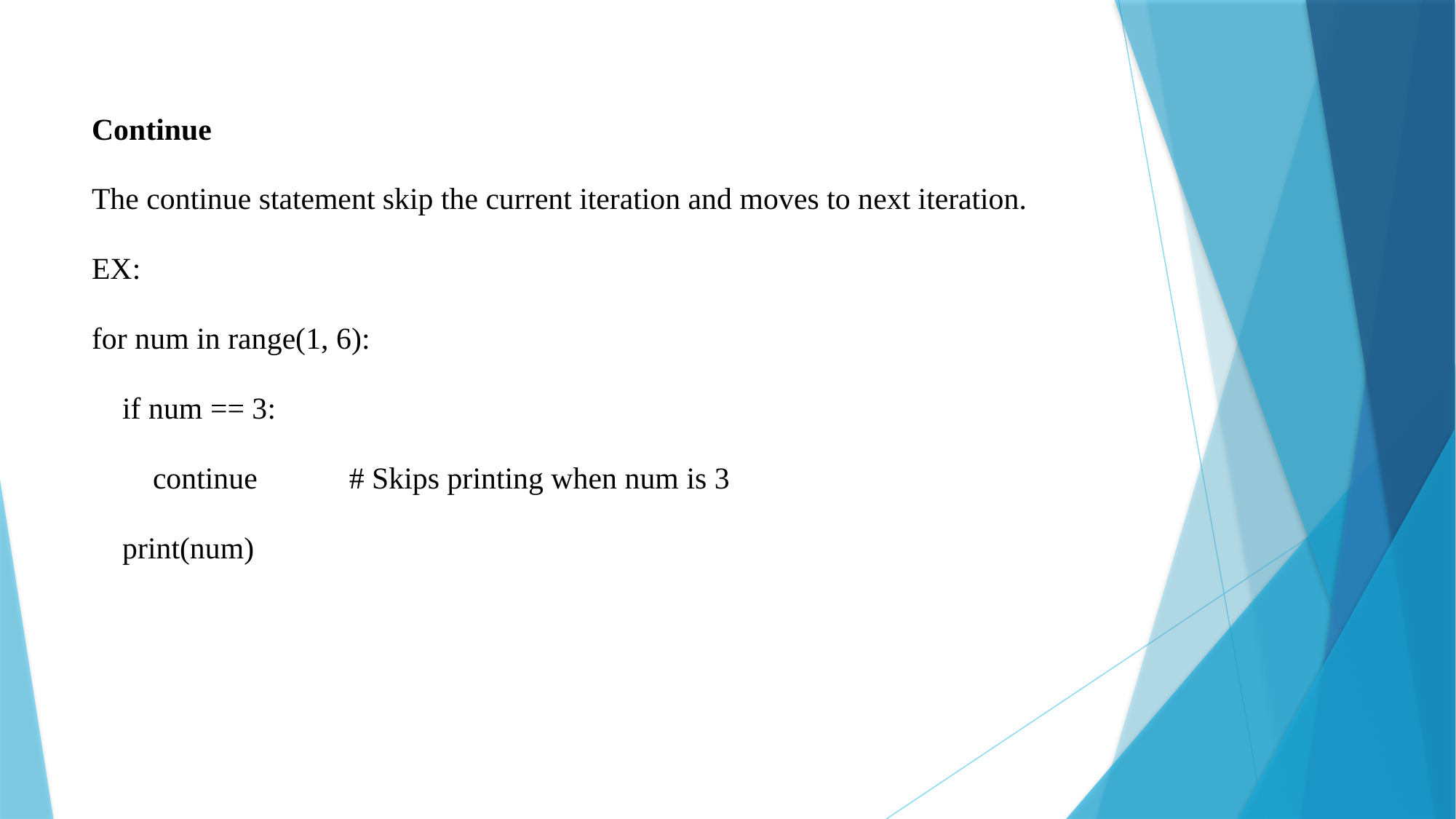

Continue
The continue statement skip the current iteration and moves to next iteration.
EX:
for num in range(1, 6):
    if num == 3:
        continue            # Skips printing when num is 3
    print(num)